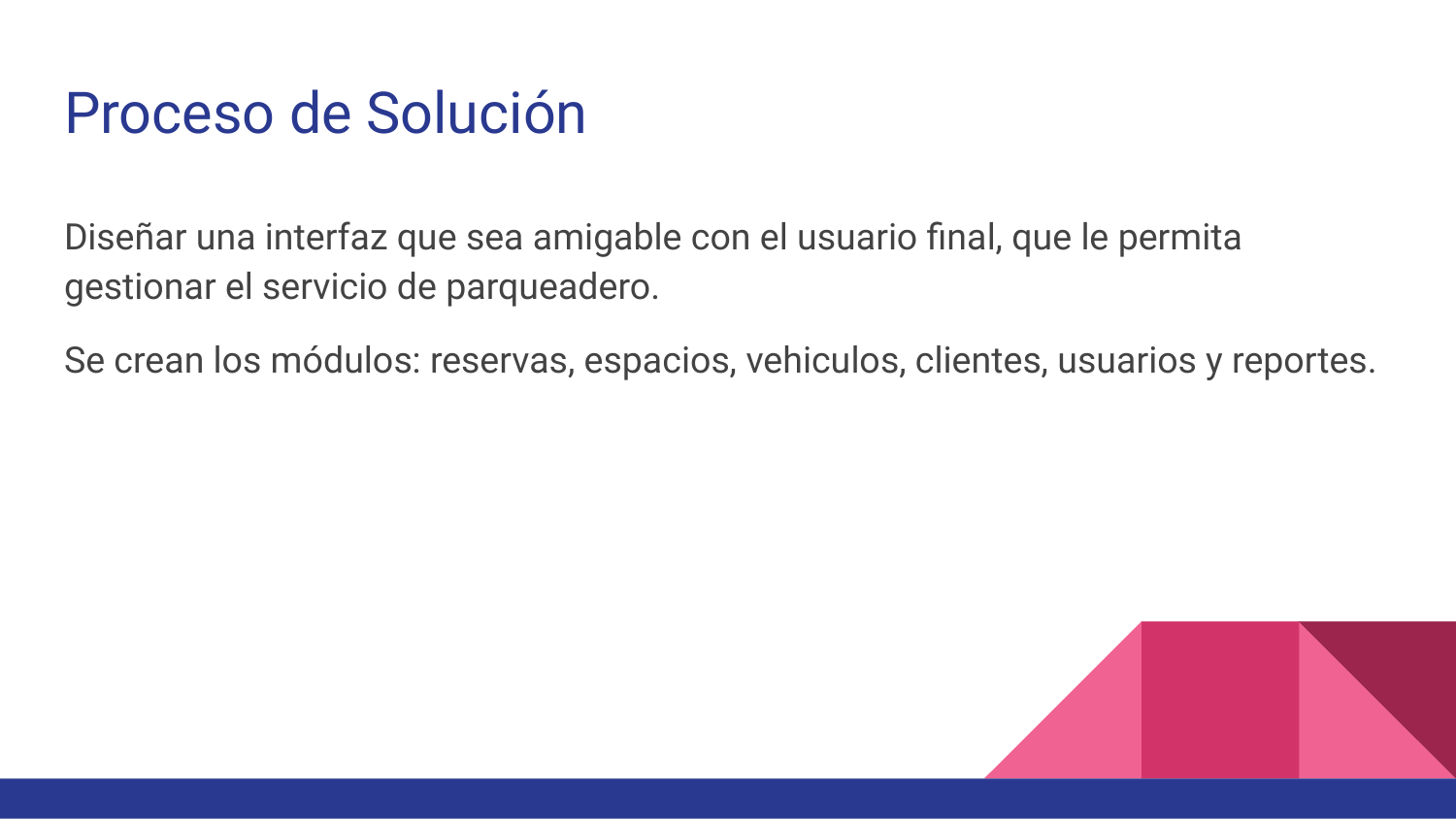

# Proceso de Solución
Diseñar una interfaz que sea amigable con el usuario final, que le permita gestionar el servicio de parqueadero.
Se crean los módulos: reservas, espacios, vehiculos, clientes, usuarios y reportes.